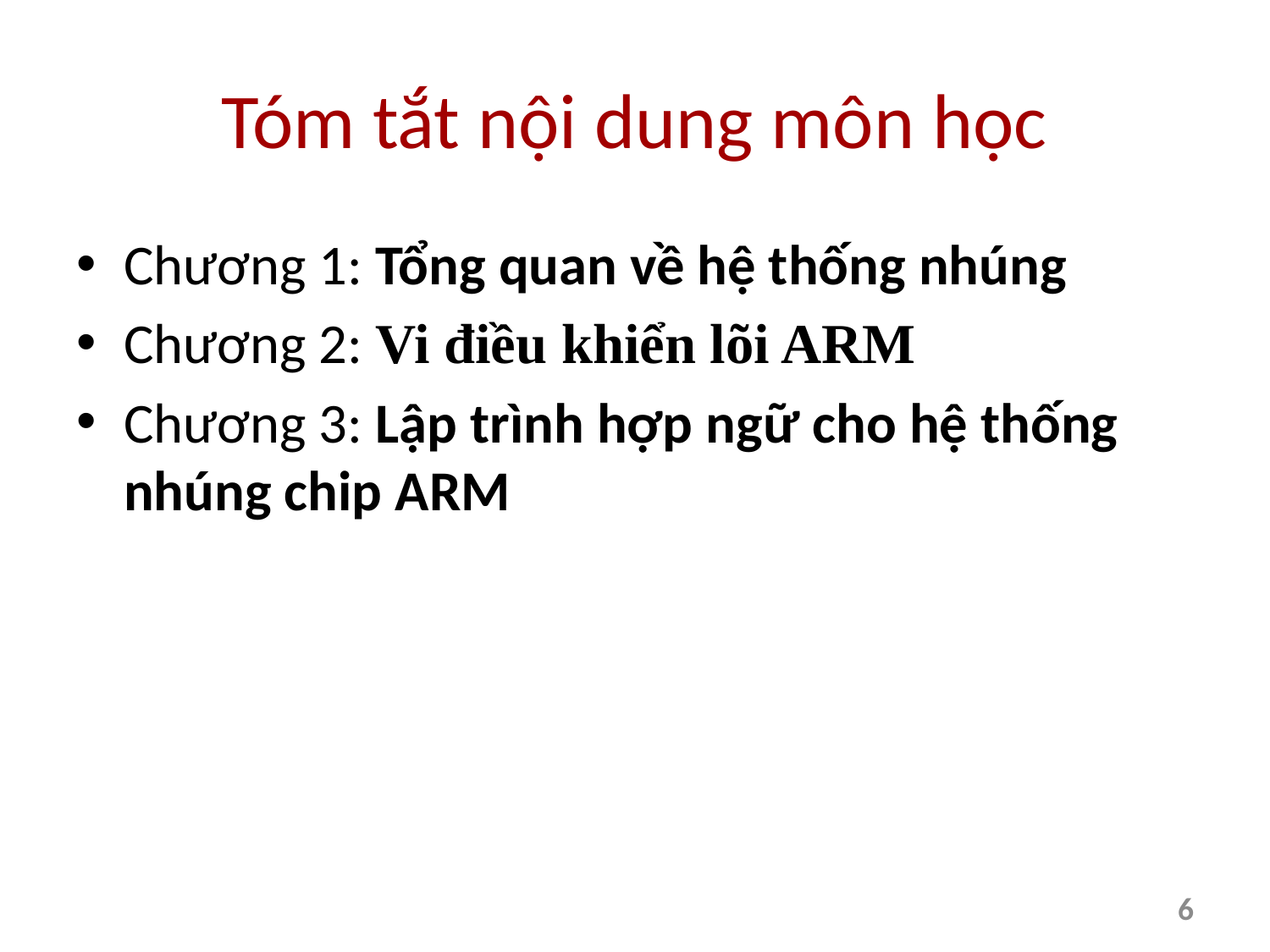

# Tóm tắt nội dung môn học
Chương 1: Tổng quan về hệ thống nhúng
Chương 2: Vi điều khiển lõi ARM
Chương 3: Lập trình hợp ngữ cho hệ thống nhúng chip ARM
6